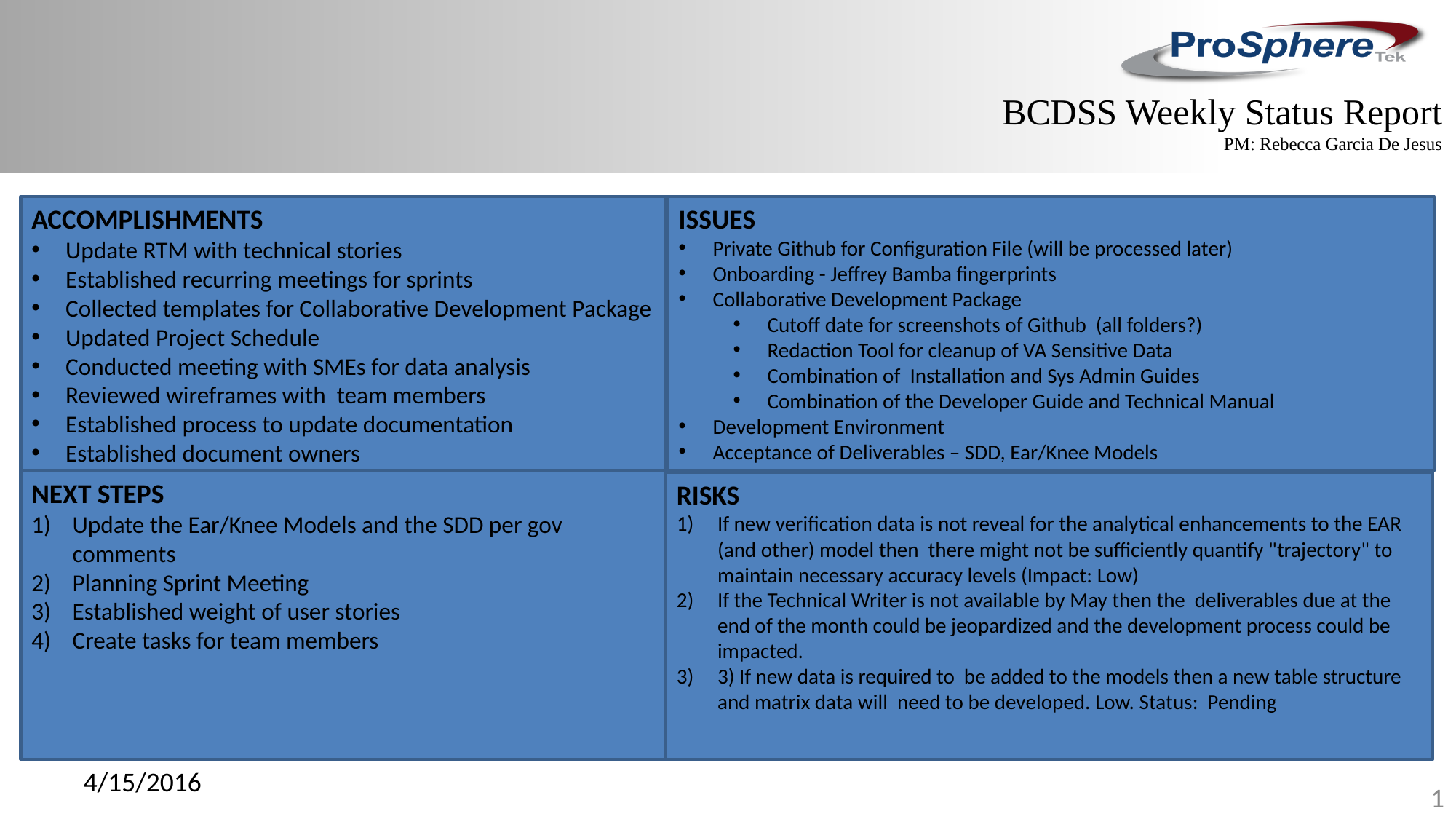

BCDSS Weekly Status Report
PM: Rebecca Garcia De Jesus
ACCOMPLISHMENTS
Update RTM with technical stories
Established recurring meetings for sprints
Collected templates for Collaborative Development Package
Updated Project Schedule
Conducted meeting with SMEs for data analysis
Reviewed wireframes with  team members
Established process to update documentation
Established document owners
ISSUES
Private Github for Configuration File (will be processed later)
Onboarding - Jeffrey Bamba fingerprints
Collaborative Development Package
Cutoff date for screenshots of Github  (all folders?)
Redaction Tool for cleanup of VA Sensitive Data
Combination of  Installation and Sys Admin Guides
Combination of the Developer Guide and Technical Manual
Development Environment
Acceptance of Deliverables – SDD, Ear/Knee Models

NEXT STEPS
Update the Ear/Knee Models and the SDD per gov comments
Planning Sprint Meeting
Established weight of user stories
Create tasks for team members

RISKS
If new verification data is not reveal for the analytical enhancements to the EAR (and other) model then  there might not be sufficiently quantify "trajectory" to maintain necessary accuracy levels (Impact: Low)
If the Technical Writer is not available by May then the  deliverables due at the end of the month could be jeopardized and the development process could be impacted.
3) If new data is required to  be added to the models then a new table structure and matrix data will  need to be developed. Low. Status:  Pending
4/15/2016
1